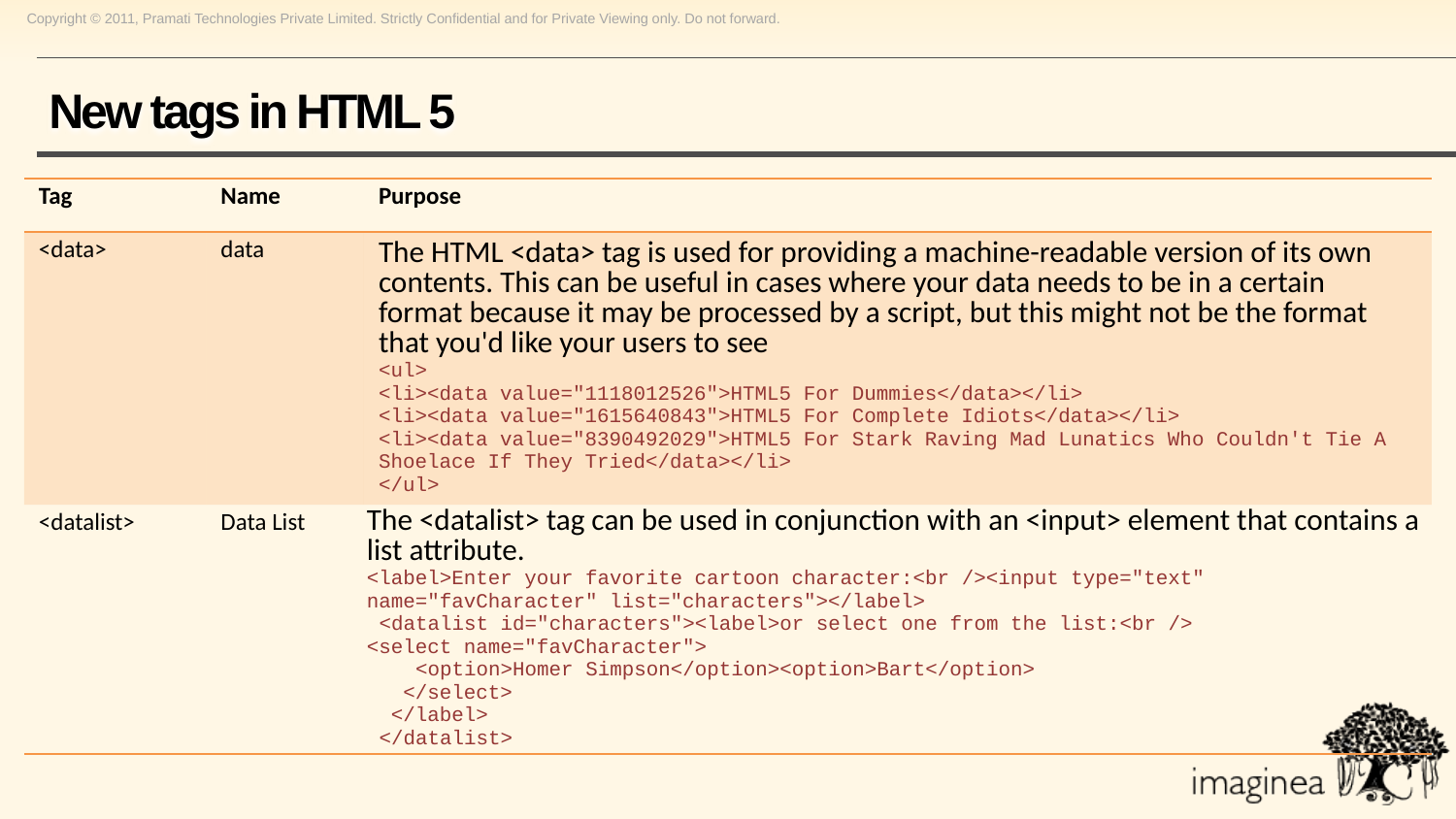

# New tags in HTML 5
| Tag | Name | Purpose |
| --- | --- | --- |
| <data> | data | The HTML <data> tag is used for providing a machine-readable version of its own contents. This can be useful in cases where your data needs to be in a certain format because it may be processed by a script, but this might not be the format that you'd like your users to see <ul> <li><data value="1118012526">HTML5 For Dummies</data></li> <li><data value="1615640843">HTML5 For Complete Idiots</data></li> <li><data value="8390492029">HTML5 For Stark Raving Mad Lunatics Who Couldn't Tie A Shoelace If They Tried</data></li> </ul> |
| <datalist> | Data List | The <datalist> tag can be used in conjunction with an <input> element that contains a list attribute. <label>Enter your favorite cartoon character:<br /><input type="text" name="favCharacter" list="characters"></label> <datalist id="characters"><label>or select one from the list:<br /> <select name="favCharacter"> <option>Homer Simpson</option><option>Bart</option> </select> </label> </datalist> |